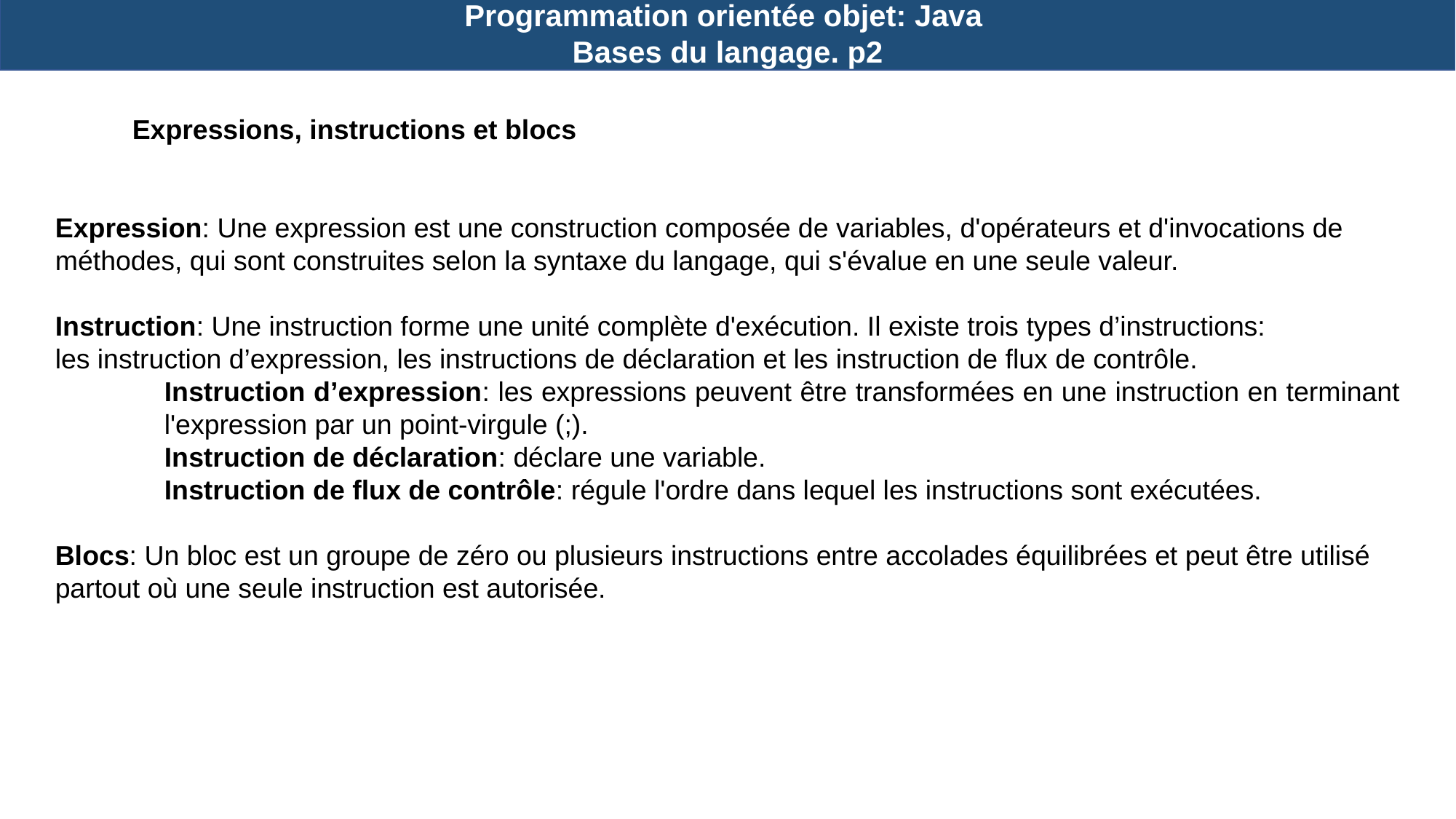

Programmation orientée objet: Java
Bases du langage. p2
Expressions, instructions et blocs
Expression: Une expression est une construction composée de variables, d'opérateurs et d'invocations de méthodes, qui sont construites selon la syntaxe du langage, qui s'évalue en une seule valeur.

Instruction: Une instruction forme une unité complète d'exécution. Il existe trois types d’instructions:
les instruction d’expression, les instructions de déclaration et les instruction de flux de contrôle.
	Instruction d’expression: les expressions peuvent être transformées en une instruction en terminant 	l'expression par un point-virgule (;).
	Instruction de déclaration: déclare une variable.
	Instruction de flux de contrôle: régule l'ordre dans lequel les instructions sont exécutées.

Blocs: Un bloc est un groupe de zéro ou plusieurs instructions entre accolades équilibrées et peut être utilisé partout où une seule instruction est autorisée.